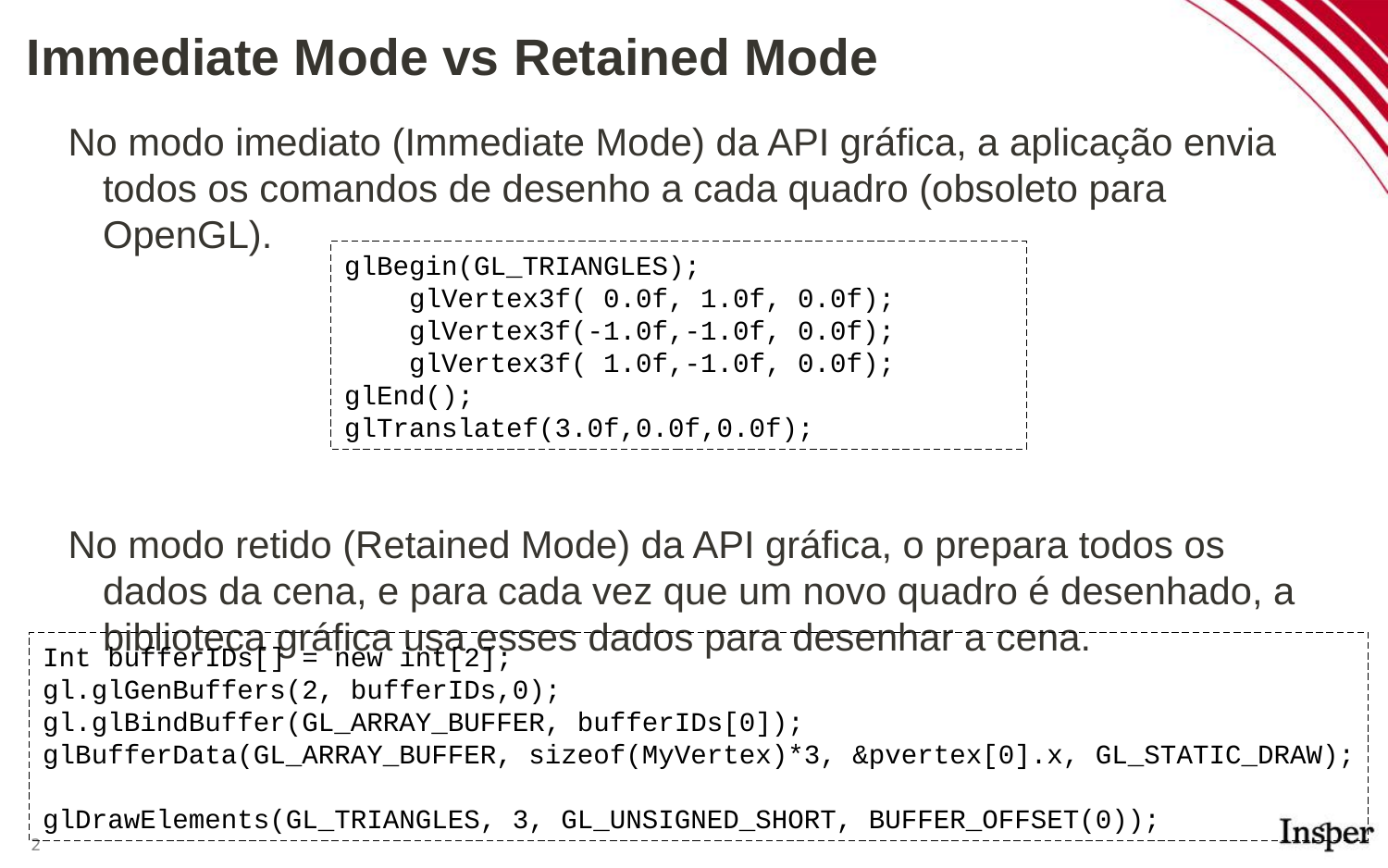

# Immediate Mode vs Retained Mode
No modo imediato (Immediate Mode) da API gráfica, a aplicação envia todos os comandos de desenho a cada quadro (obsoleto para OpenGL).

No modo retido (Retained Mode) da API gráfica, o prepara todos os dados da cena, e para cada vez que um novo quadro é desenhado, a biblioteca gráfica usa esses dados para desenhar a cena.
glBegin(GL_TRIANGLES);
    glVertex3f( 0.0f, 1.0f, 0.0f);
    glVertex3f(-1.0f,-1.0f, 0.0f);
    glVertex3f( 1.0f,-1.0f, 0.0f);
glEnd();
glTranslatef(3.0f,0.0f,0.0f);
Int bufferIDs[] = new int[2];
gl.glGenBuffers(2, bufferIDs,0);
gl.glBindBuffer(GL_ARRAY_BUFFER, bufferIDs[0]);
glBufferData(GL_ARRAY_BUFFER, sizeof(MyVertex)*3, &pvertex[0].x, GL_STATIC_DRAW);
glDrawElements(GL_TRIANGLES, 3, GL_UNSIGNED_SHORT, BUFFER_OFFSET(0));
2